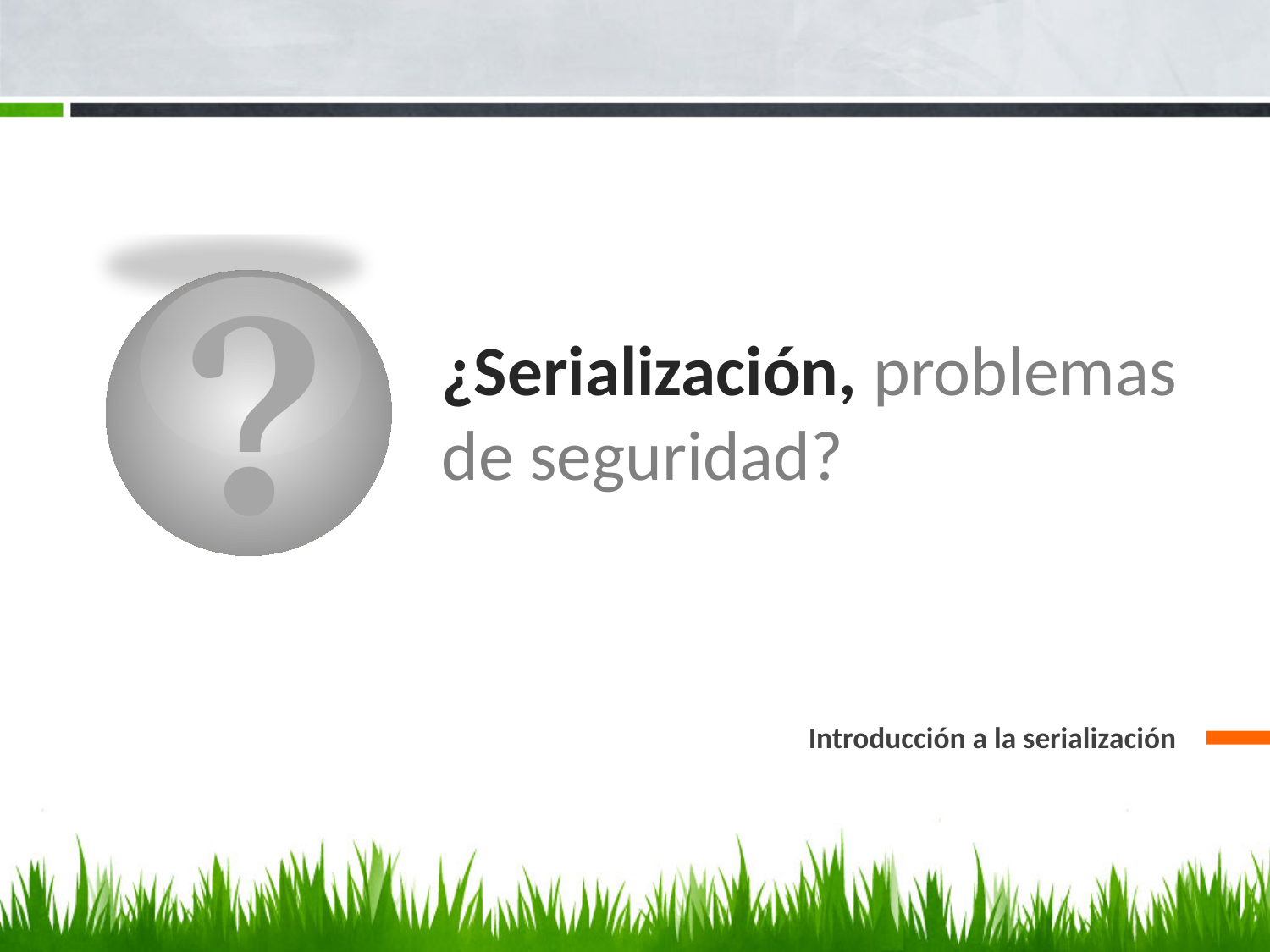

?

# ¿Serialización, problemas de seguridad?
Introducción a la serialización